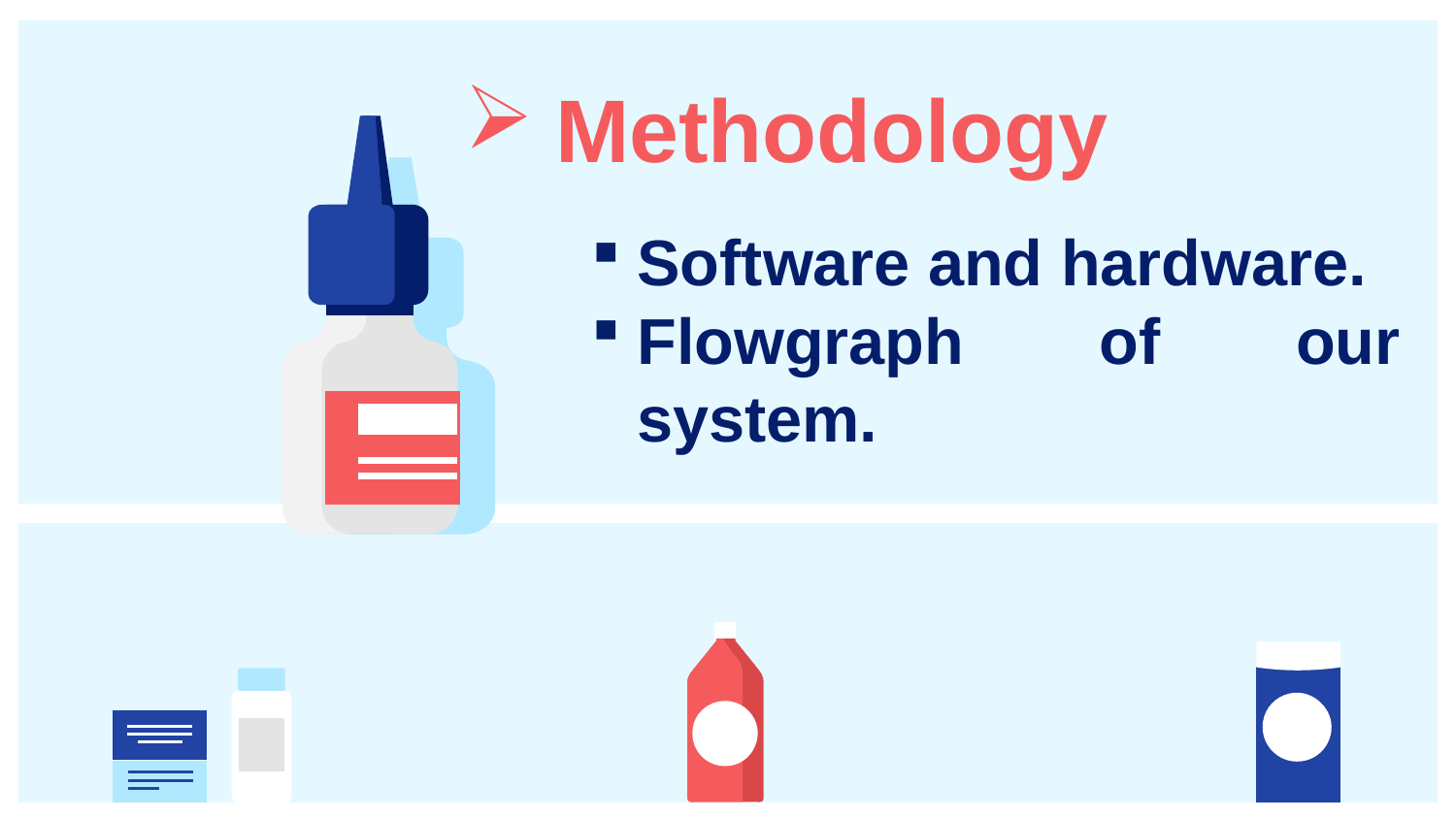

# Methodology

Software and hardware.
Flowgraph of our system.